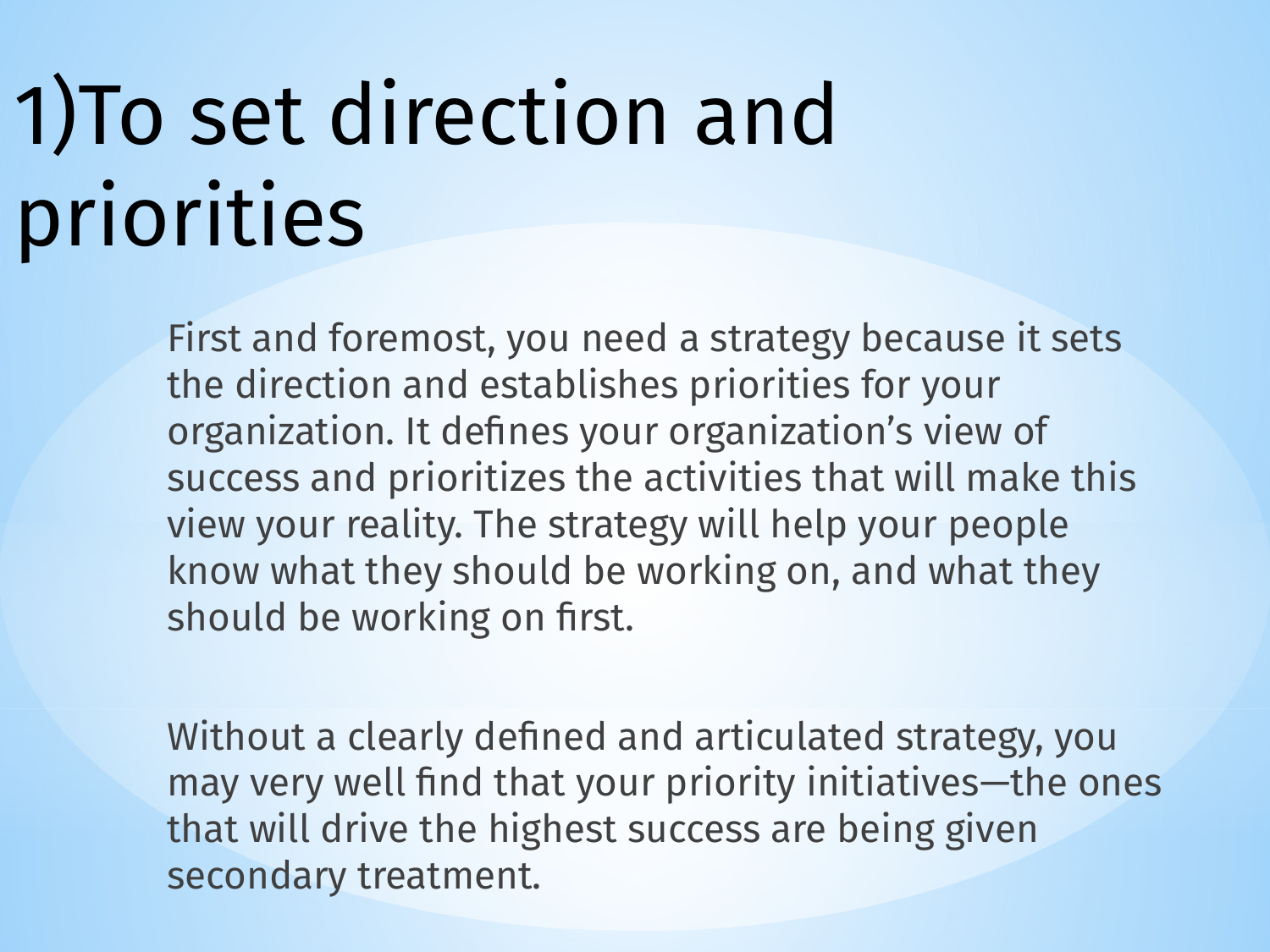

# 1)To set direction and priorities
First and foremost, you need a strategy because it sets the direction and establishes priorities for your organization. It defines your organization’s view of success and prioritizes the activities that will make this view your reality. The strategy will help your people know what they should be working on, and what they should be working on first.

Without a clearly defined and articulated strategy, you may very well find that your priority initiatives—the ones that will drive the highest success are being given secondary treatment.